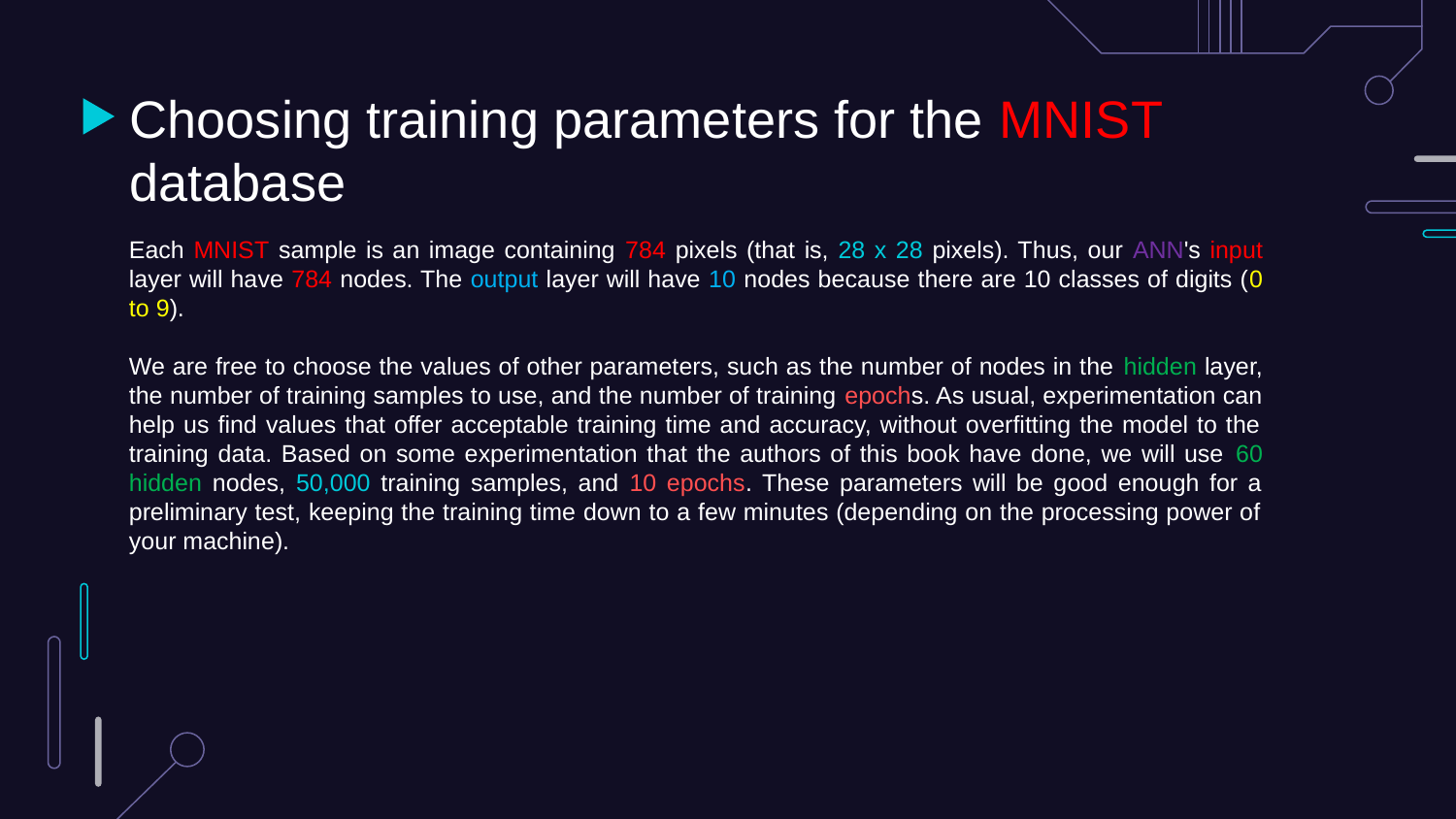

# Choosing training parameters for the MNIST database
Each MNIST sample is an image containing 784 pixels (that is, 28 x 28 pixels). Thus, our ANN's input layer will have 784 nodes. The output layer will have 10 nodes because there are 10 classes of digits (0 to 9).

We are free to choose the values of other parameters, such as the number of nodes in the hidden layer, the number of training samples to use, and the number of training epochs. As usual, experimentation can help us find values that offer acceptable training time and accuracy, without overfitting the model to the training data. Based on some experimentation that the authors of this book have done, we will use 60 hidden nodes, 50,000 training samples, and 10 epochs. These parameters will be good enough for a preliminary test, keeping the training time down to a few minutes (depending on the processing power of your machine).